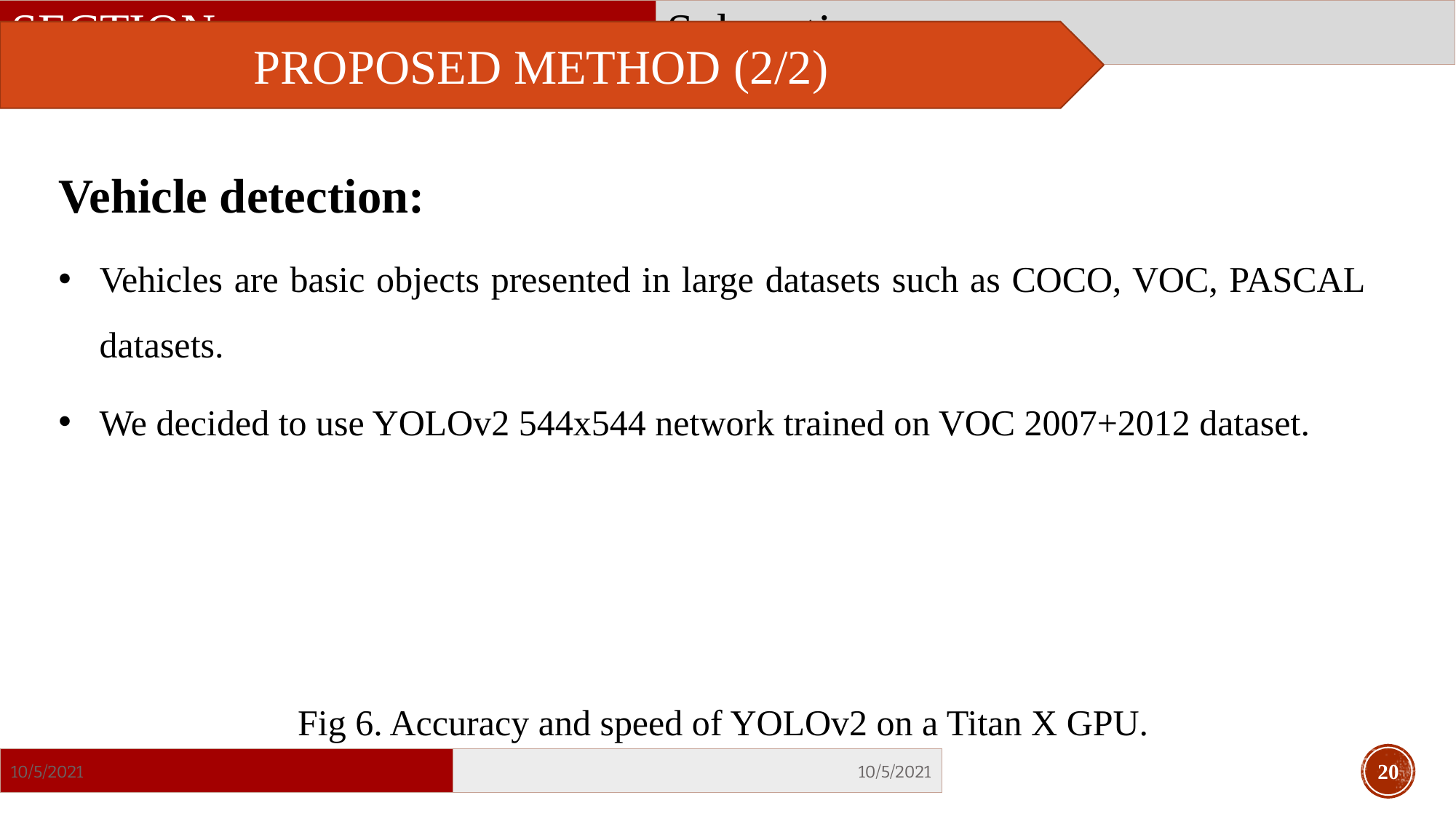

Proposed method (2/2)
Vehicle detection:
Vehicles are basic objects presented in large datasets such as COCO, VOC, PASCAL datasets.
We decided to use YOLOv2 544x544 network trained on VOC 2007+2012 dataset.
Fig 6. Accuracy and speed of YOLOv2 on a Titan X GPU.
20